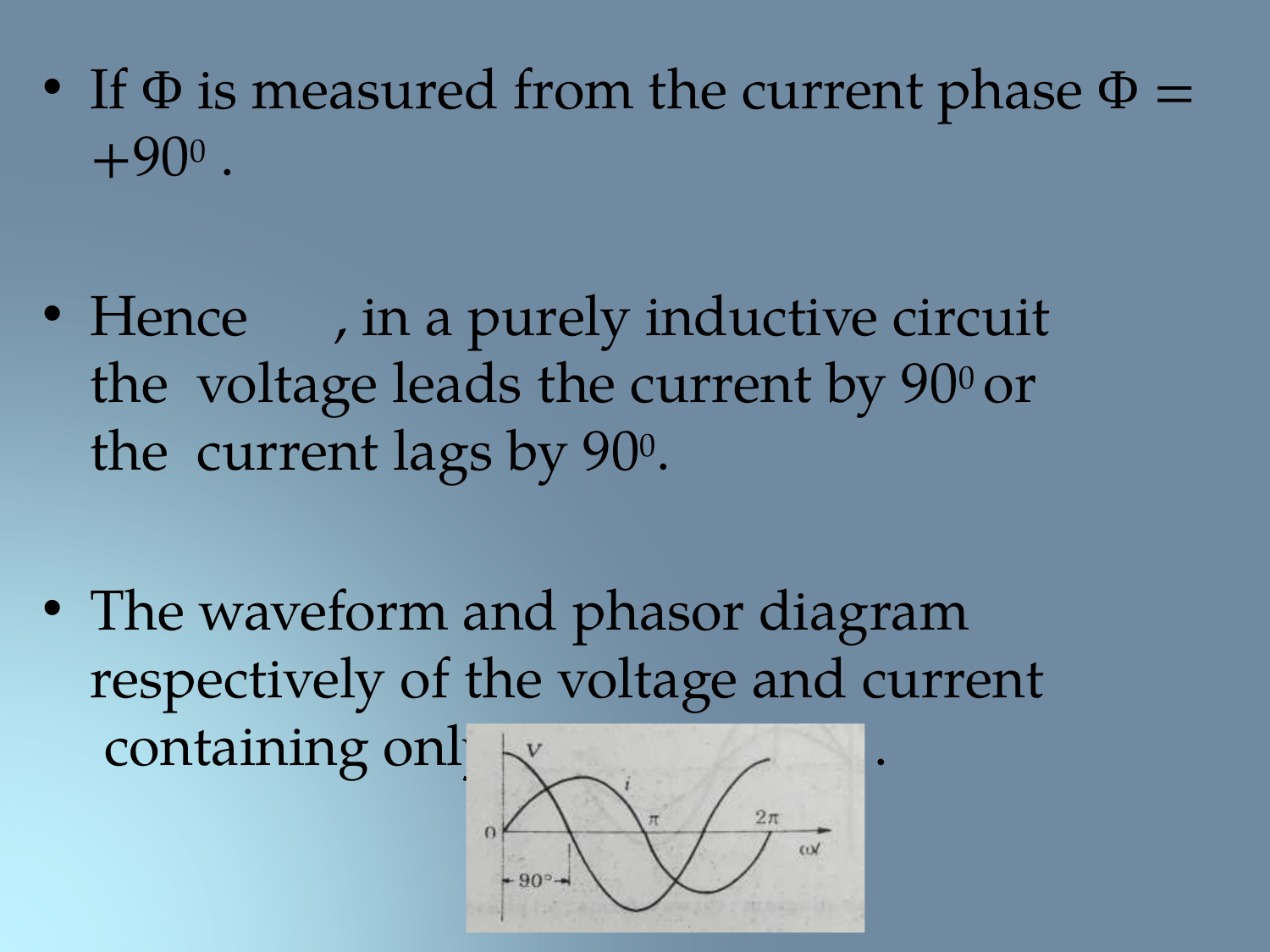

If Φ is measured from the current phase Φ =
+900 .

Hence	, in a purely inductive circuit the  voltage leads the current by 900 or the  current lags by 900.

The waveform and phasor diagram  respectively of the voltage and current  containing only on inductance .